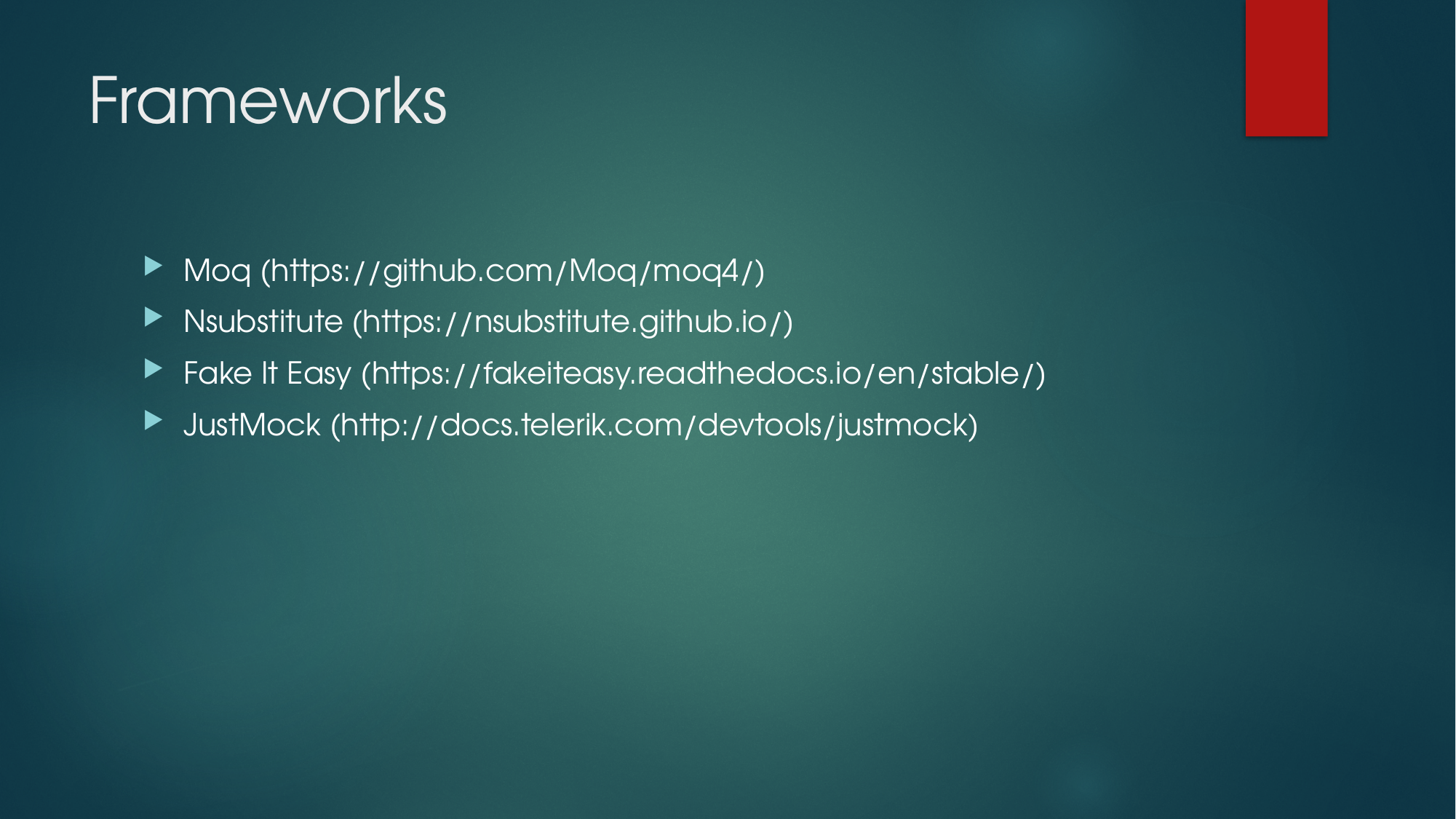

# Frameworks
Moq (https://github.com/Moq/moq4/)
Nsubstitute (https://nsubstitute.github.io/)
Fake It Easy (https://fakeiteasy.readthedocs.io/en/stable/)
JustMock (http://docs.telerik.com/devtools/justmock)